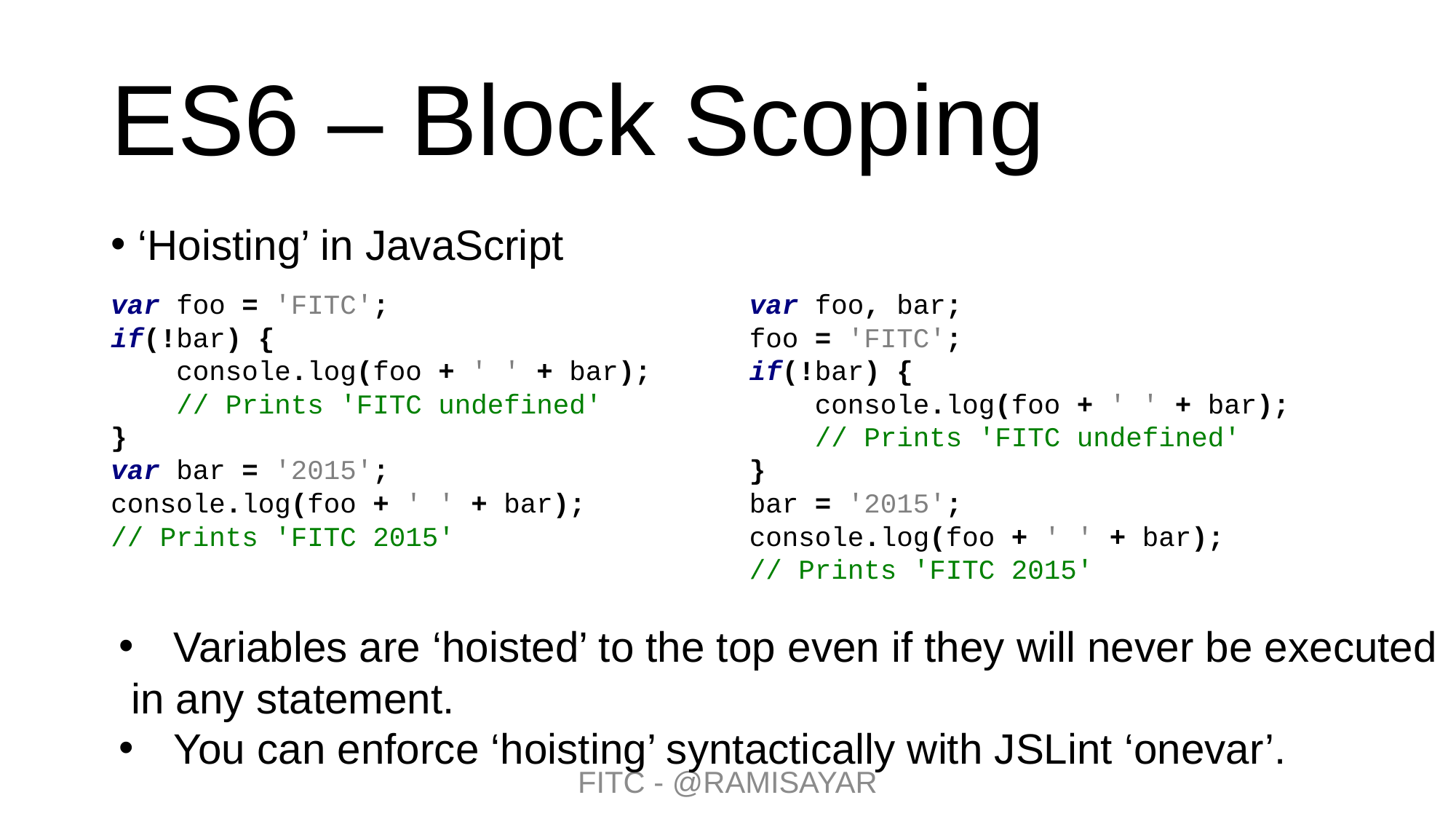

# ES6 – Block Scoping
‘Hoisting’ in JavaScript
| var foo = 'FITC'; if(!bar) { console.log(foo + ' ' + bar); // Prints 'FITC undefined' } var bar = '2015'; console.log(foo + ' ' + bar); // Prints 'FITC 2015' | var foo, bar; foo = 'FITC'; if(!bar) { console.log(foo + ' ' + bar); // Prints 'FITC undefined' } bar = '2015'; console.log(foo + ' ' + bar); // Prints 'FITC 2015' |
| --- | --- |
Variables are ‘hoisted’ to the top even if they will never be executed
 in any statement.
You can enforce ‘hoisting’ syntactically with JSLint ‘onevar’.
FITC - @RAMISAYAR